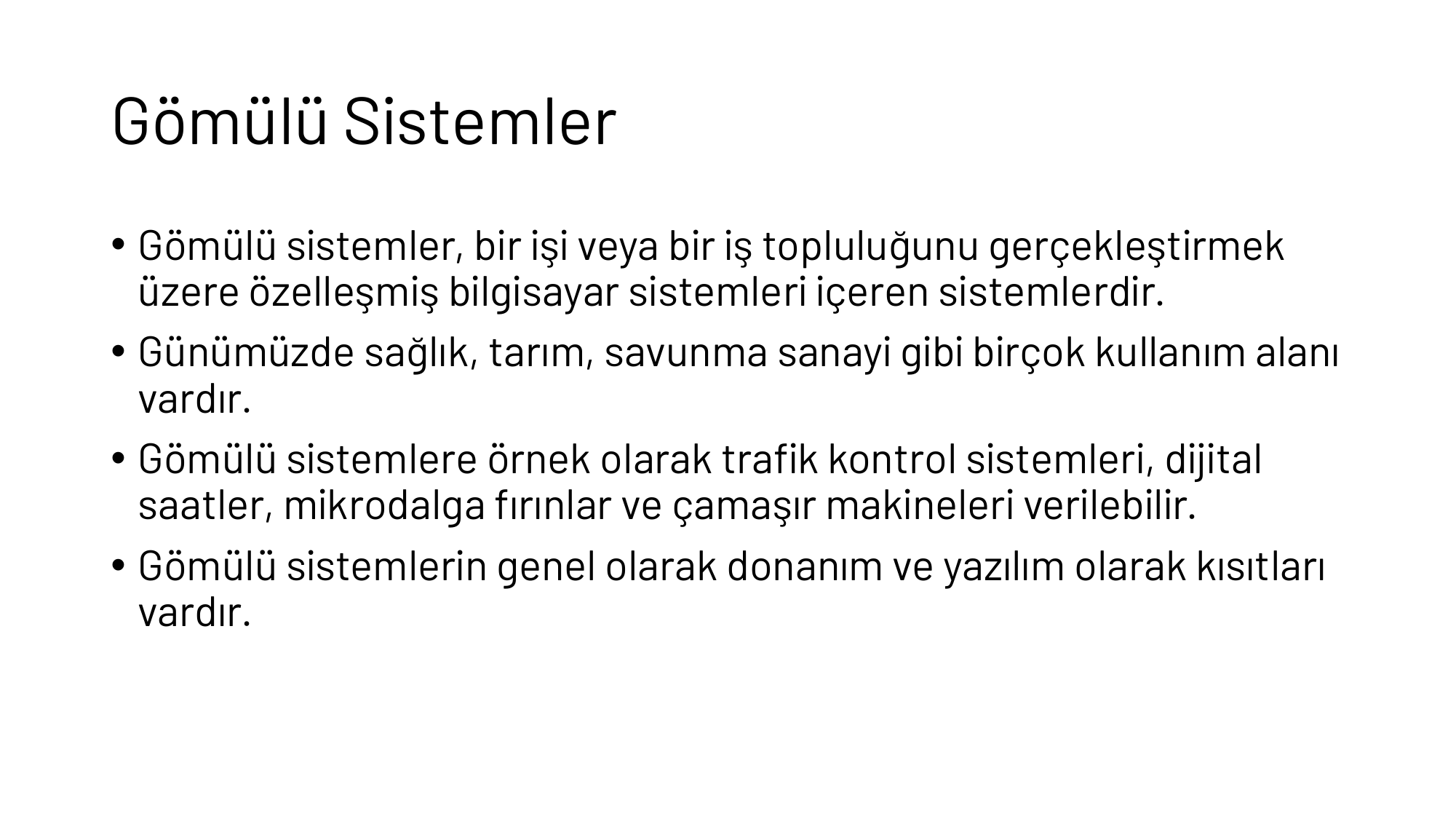

# Gömülü Sistemler
Gömülü sistemler, bir işi veya bir iş topluluğunu gerçekleştirmek üzere özelleşmiş bilgisayar sistemleri içeren sistemlerdir.
Günümüzde sağlık, tarım, savunma sanayi gibi birçok kullanım alanı vardır.
Gömülü sistemlere örnek olarak trafik kontrol sistemleri, dijital saatler, mikrodalga fırınlar ve çamaşır makineleri verilebilir.
Gömülü sistemlerin genel olarak donanım ve yazılım olarak kısıtları vardır.